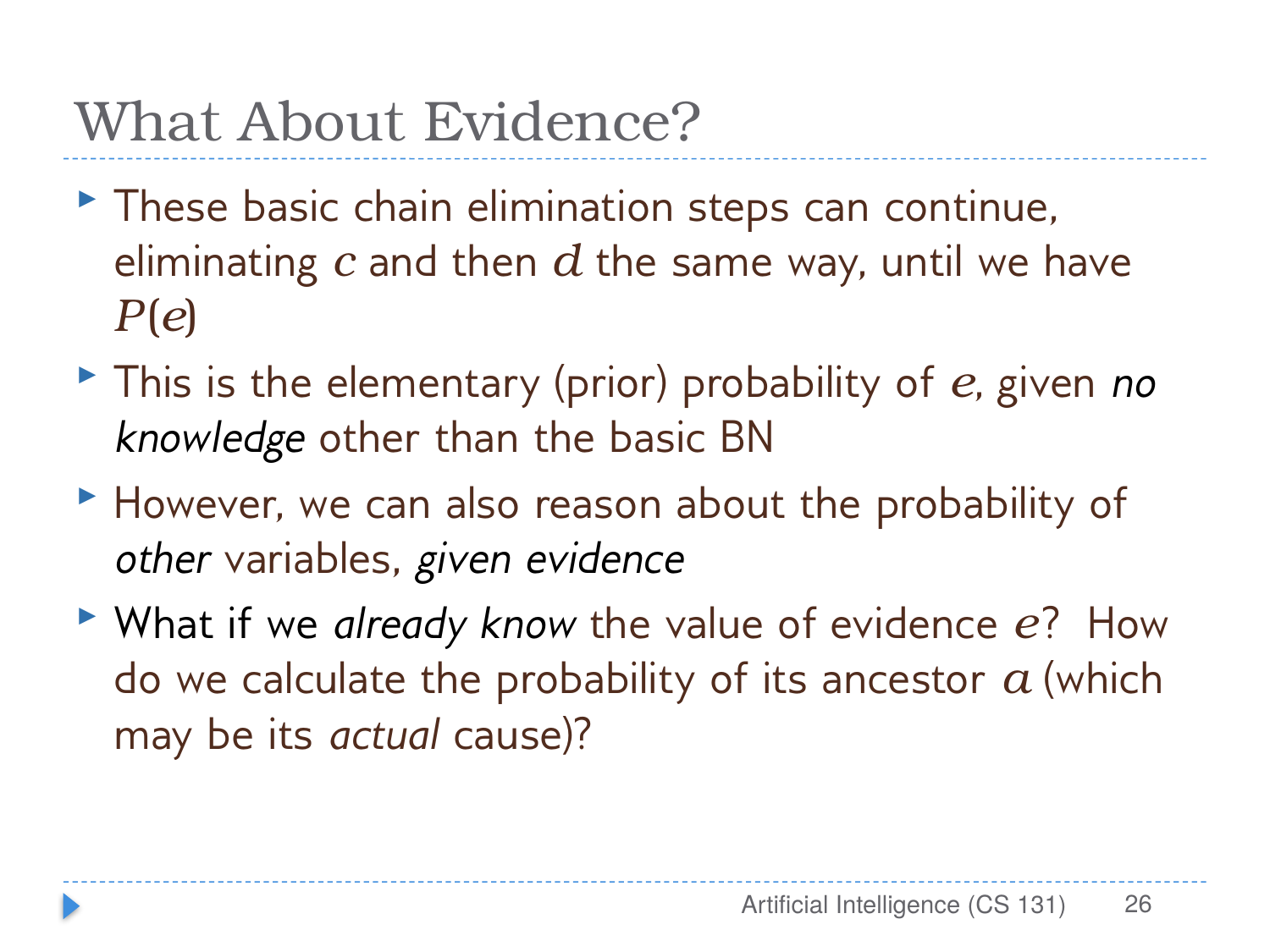

# What About Evidence?
These basic chain elimination steps can continue, eliminating c and then d the same way, until we have P(e)
This is the elementary (prior) probability of e, given no knowledge other than the basic BN
However, we can also reason about the probability of other variables, given evidence
What if we already know the value of evidence e?  How do we calculate the probability of its ancestor a (which may be its actual cause)?
26
Artificial Intelligence (CS 131)